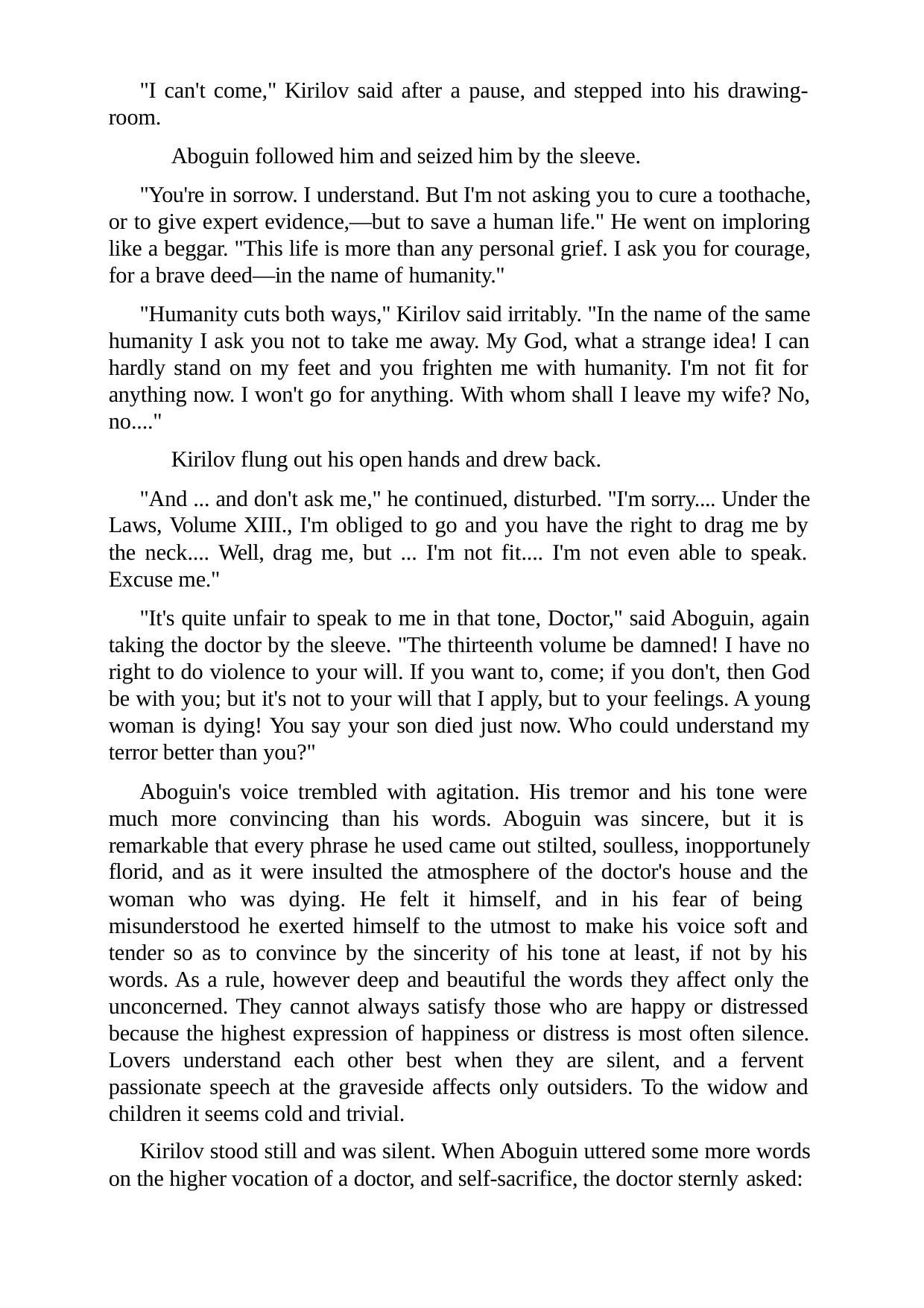

"I can't come," Kirilov said after a pause, and stepped into his drawing-  room.
Aboguin followed him and seized him by the sleeve.
"You're in sorrow. I understand. But I'm not asking you to cure a toothache,  or to give expert evidence,—but to save a human life." He went on imploring  like a beggar. "This life is more than any personal grief. I ask you for courage,  for a brave deed—in the name of humanity."
"Humanity cuts both ways," Kirilov said irritably. "In the name of the same  humanity I ask you not to take me away. My God, what a strange idea! I can  hardly stand on my feet and you frighten me with humanity. I'm not fit for  anything now. I won't go for anything. With whom shall I leave my wife? No,  no...."
Kirilov flung out his open hands and drew back.
"And ... and don't ask me," he continued, disturbed. "I'm sorry.... Under the  Laws, Volume XIII., I'm obliged to go and you have the right to drag me by  the neck.... Well, drag me, but ... I'm not fit.... I'm not even able to speak.  Excuse me."
"It's quite unfair to speak to me in that tone, Doctor," said Aboguin, again  taking the doctor by the sleeve. "The thirteenth volume be damned! I have no  right to do violence to your will. If you want to, come; if you don't, then God  be with you; but it's not to your will that I apply, but to your feelings. A young  woman is dying! You say your son died just now. Who could understand my  terror better than you?"
Aboguin's voice trembled with agitation. His tremor and his tone were  much more convincing than his words. Aboguin was sincere, but it is  remarkable that every phrase he used came out stilted, soulless, inopportunely  florid, and as it were insulted the atmosphere of the doctor's house and the  woman who was dying. He felt it himself, and in his fear of being  misunderstood he exerted himself to the utmost to make his voice soft and  tender so as to convince by the sincerity of his tone at least, if not by his  words. As a rule, however deep and beautiful the words they affect only the  unconcerned. They cannot always satisfy those who are happy or distressed  because the highest expression of happiness or distress is most often silence.  Lovers understand each other best when they are silent, and a fervent  passionate speech at the graveside affects only outsiders. To the widow and  children it seems cold and trivial.
Kirilov stood still and was silent. When Aboguin uttered some more words  on the higher vocation of a doctor, and self-sacrifice, the doctor sternly asked: